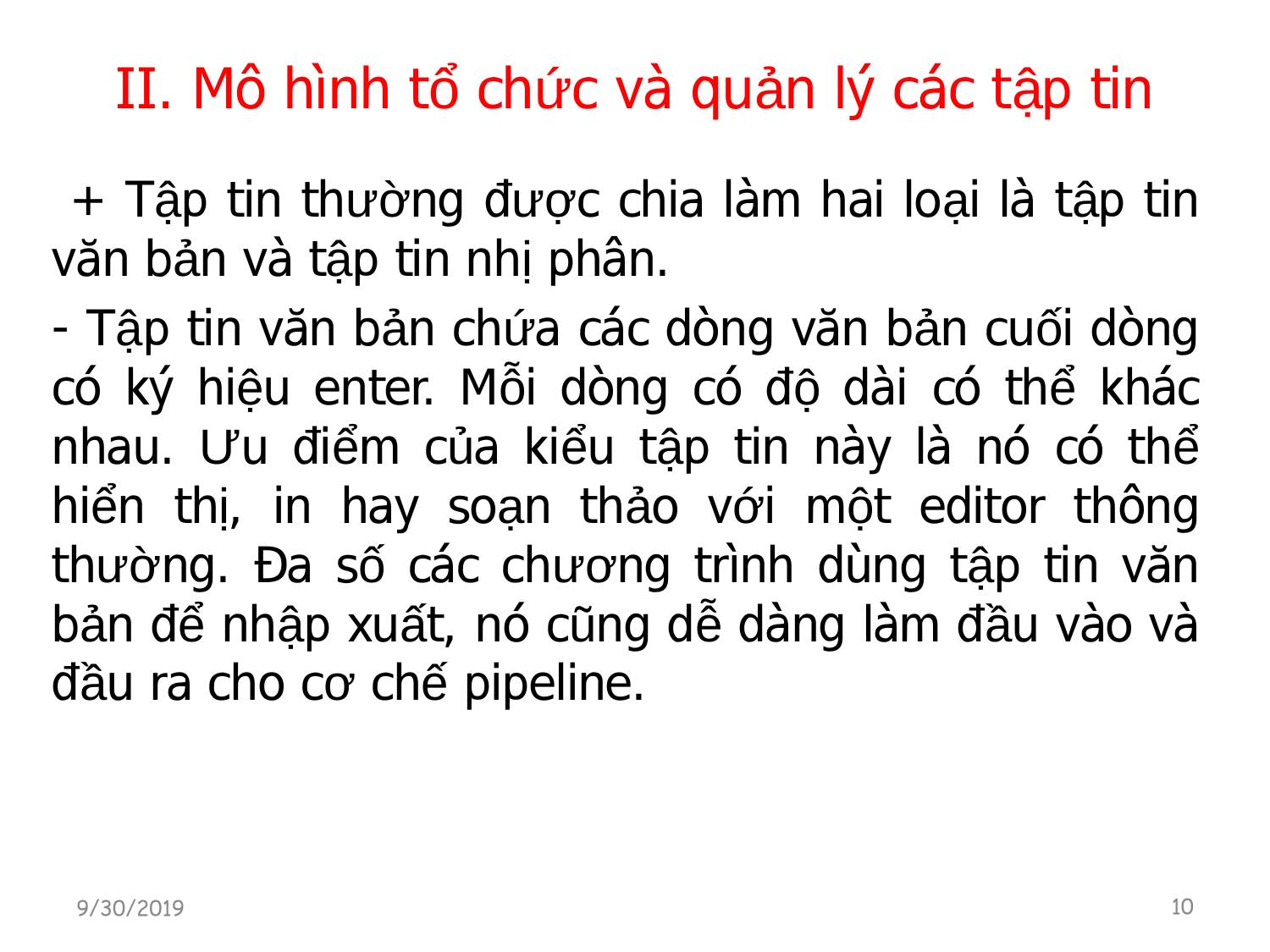

# II. Mô hình tổ chức và quản lý các tập tin
 + Tập tin thường được chia làm hai loại là tập tin văn bản và tập tin nhị phân.
- Tập tin văn bản chứa các dòng văn bản cuối dòng có ký hiệu enter. Mỗi dòng có độ dài có thể khác nhau. Ưu điểm của kiểu tập tin này là nó có thể hiển thị, in hay soạn thảo với một editor thông thường. Đa số các chương trình dùng tập tin văn bản để nhập xuất, nó cũng dễ dàng làm đầu vào và đầu ra cho cơ chế pipeline.
9/30/2019
10